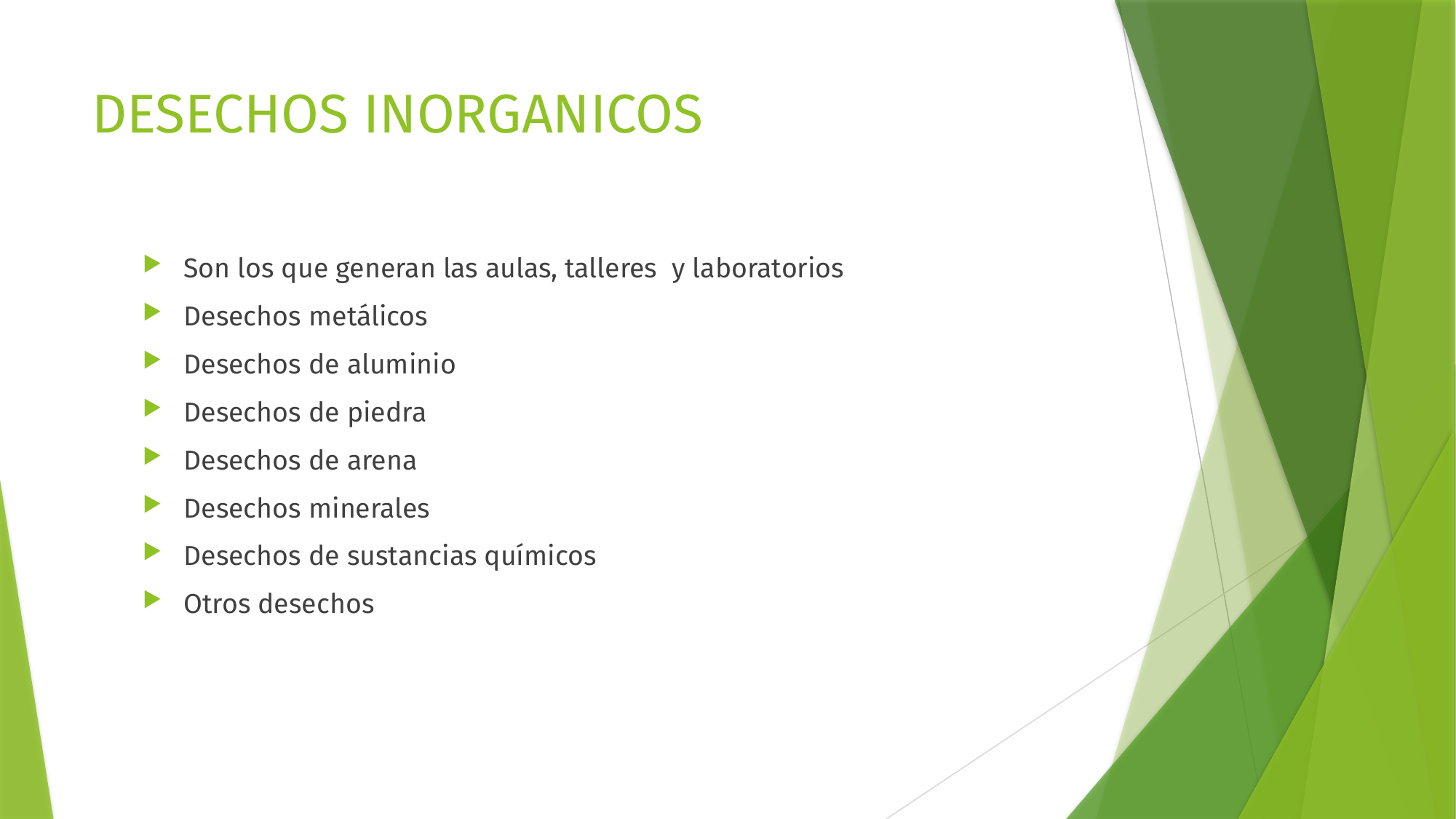

# DESECHOS INORGANICOS
Son los que generan las aulas, talleres  y laboratorios
Desechos metálicos
Desechos de aluminio
Desechos de piedra
Desechos de arena
Desechos minerales
Desechos de sustancias químicos
Otros desechos